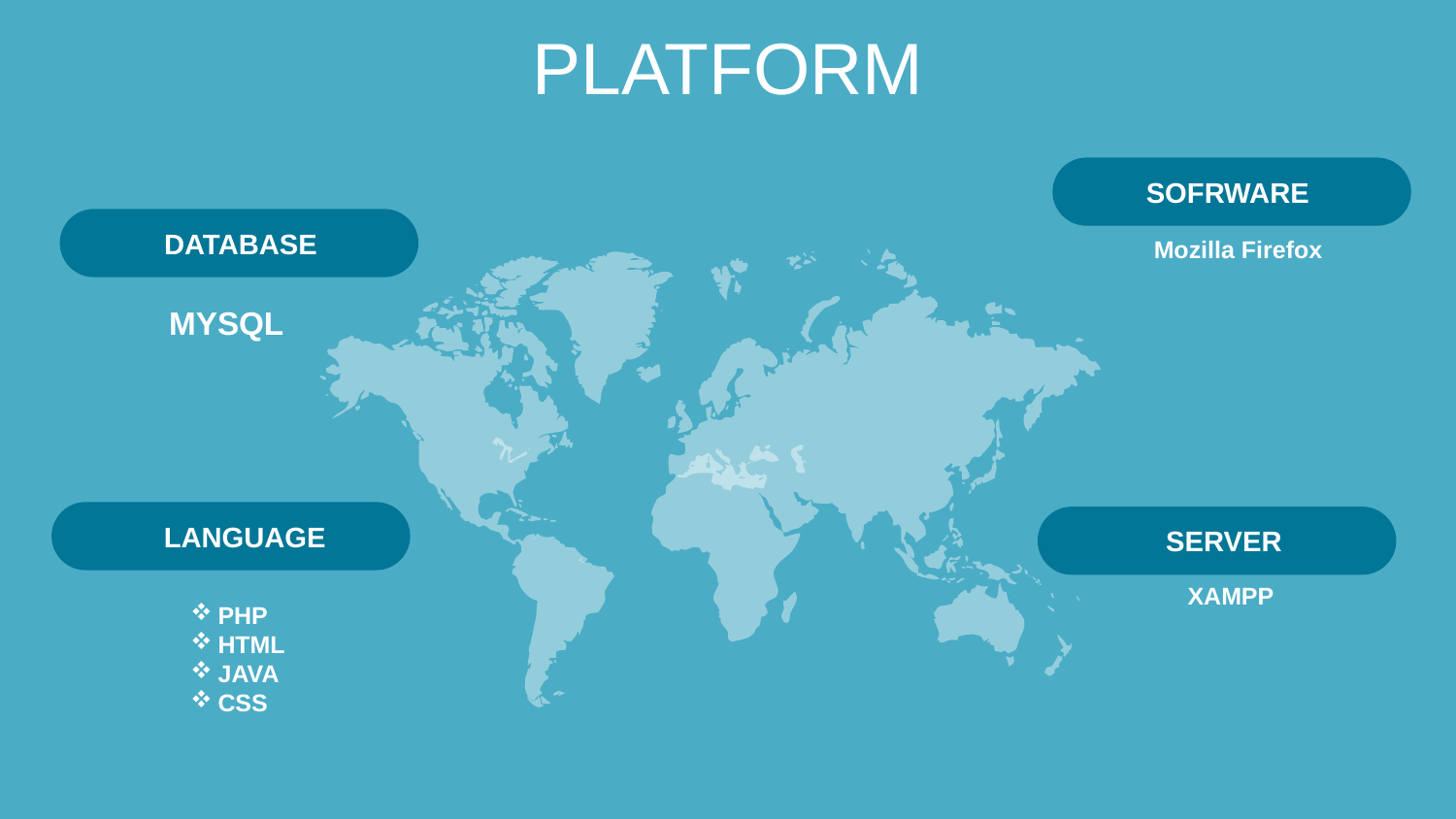

PLATFORM
SOFRWARE
Mozilla Firefox
          DATABASE
MYSQL

           LANGUAGE
PHP
HTML
JAVA
CSS
             SERVER
                  XAMPP